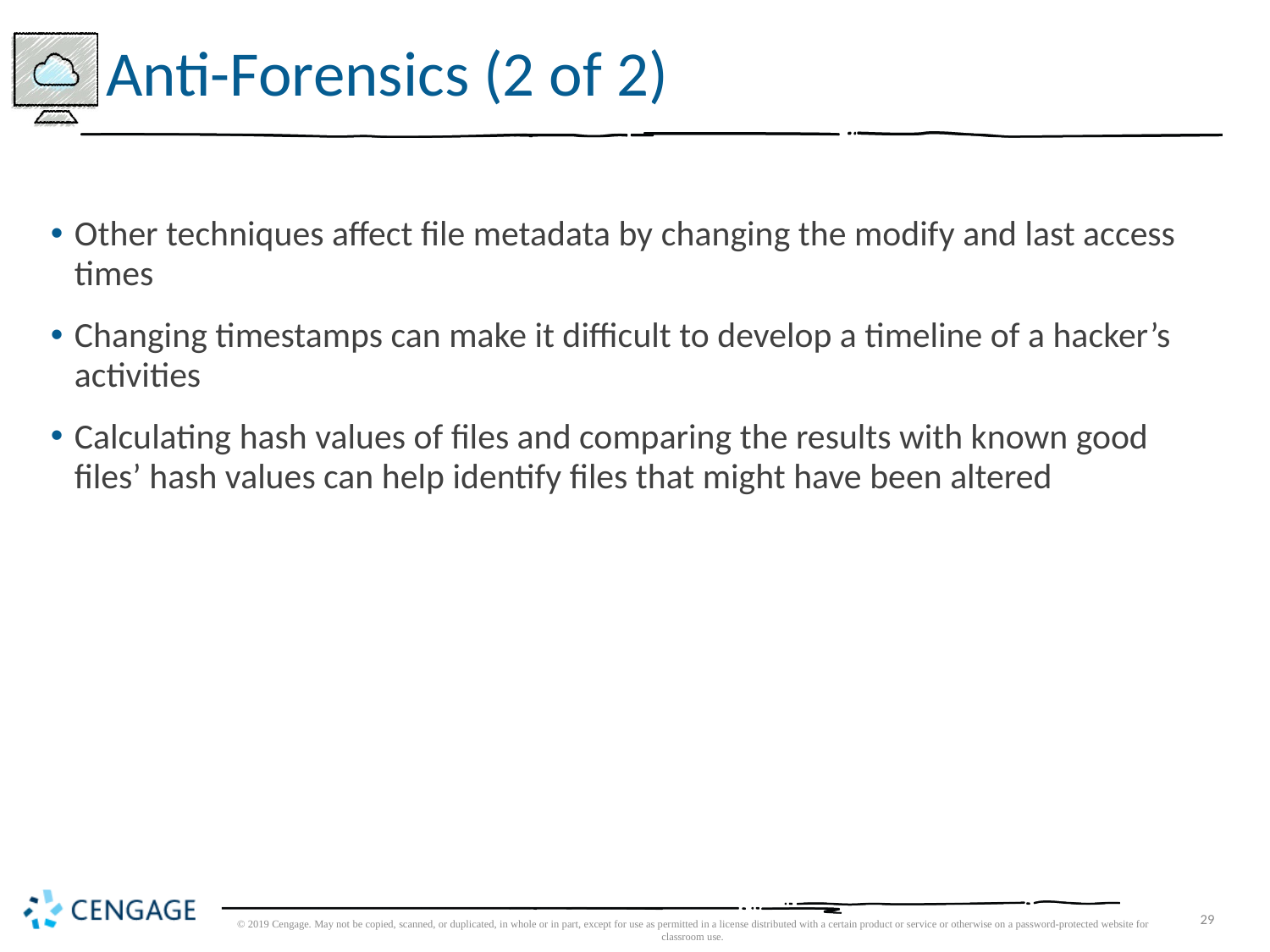

# Anti-Forensics (2 of 2)
Other techniques affect file metadata by changing the modify and last access times
Changing timestamps can make it difficult to develop a timeline of a hacker’s activities
Calculating hash values of files and comparing the results with known good files’ hash values can help identify files that might have been altered
© 2019 Cengage. May not be copied, scanned, or duplicated, in whole or in part, except for use as permitted in a license distributed with a certain product or service or otherwise on a password-protected website for classroom use.